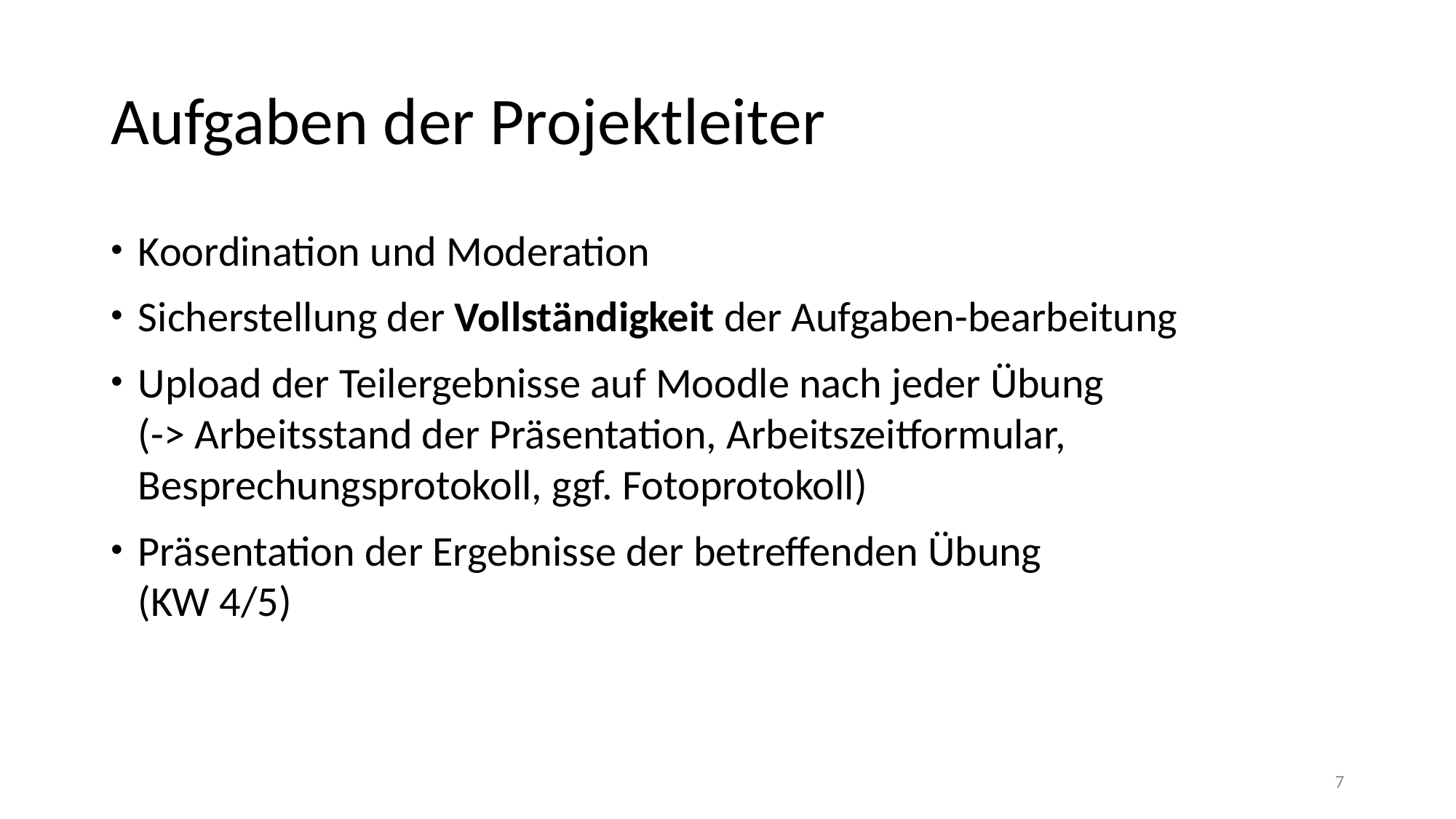

# Aufgaben der Projektleiter
Koordination und Moderation
Sicherstellung der Vollständigkeit der Aufgaben-bearbeitung
Upload der Teilergebnisse auf Moodle nach jeder Übung
(-> Arbeitsstand der Präsentation, Arbeitszeitformular, Besprechungsprotokoll, ggf. Fotoprotokoll)
Präsentation der Ergebnisse der betreffenden Übung
(KW 4/5)

7